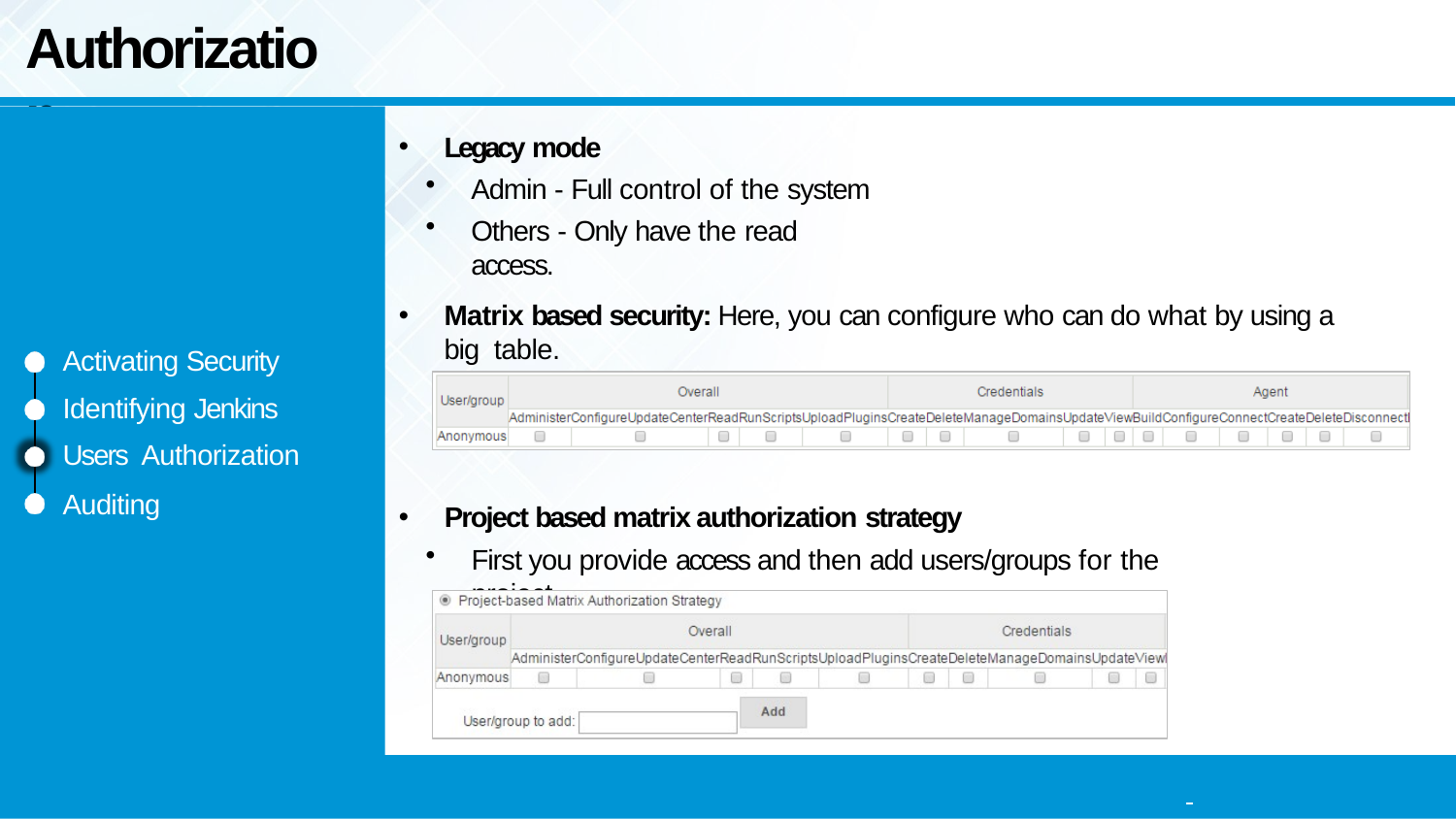

# Authorization

Legacy mode
Admin - Full control of the system
Others - Only have the read access.
Matrix based security: Here, you can configure who can do what by using a big  table.
Activating Security  Identifying Jenkins Users  Authorization
Auditing

Project based matrix authorization strategy
First you provide access and then add users/groups for the project.